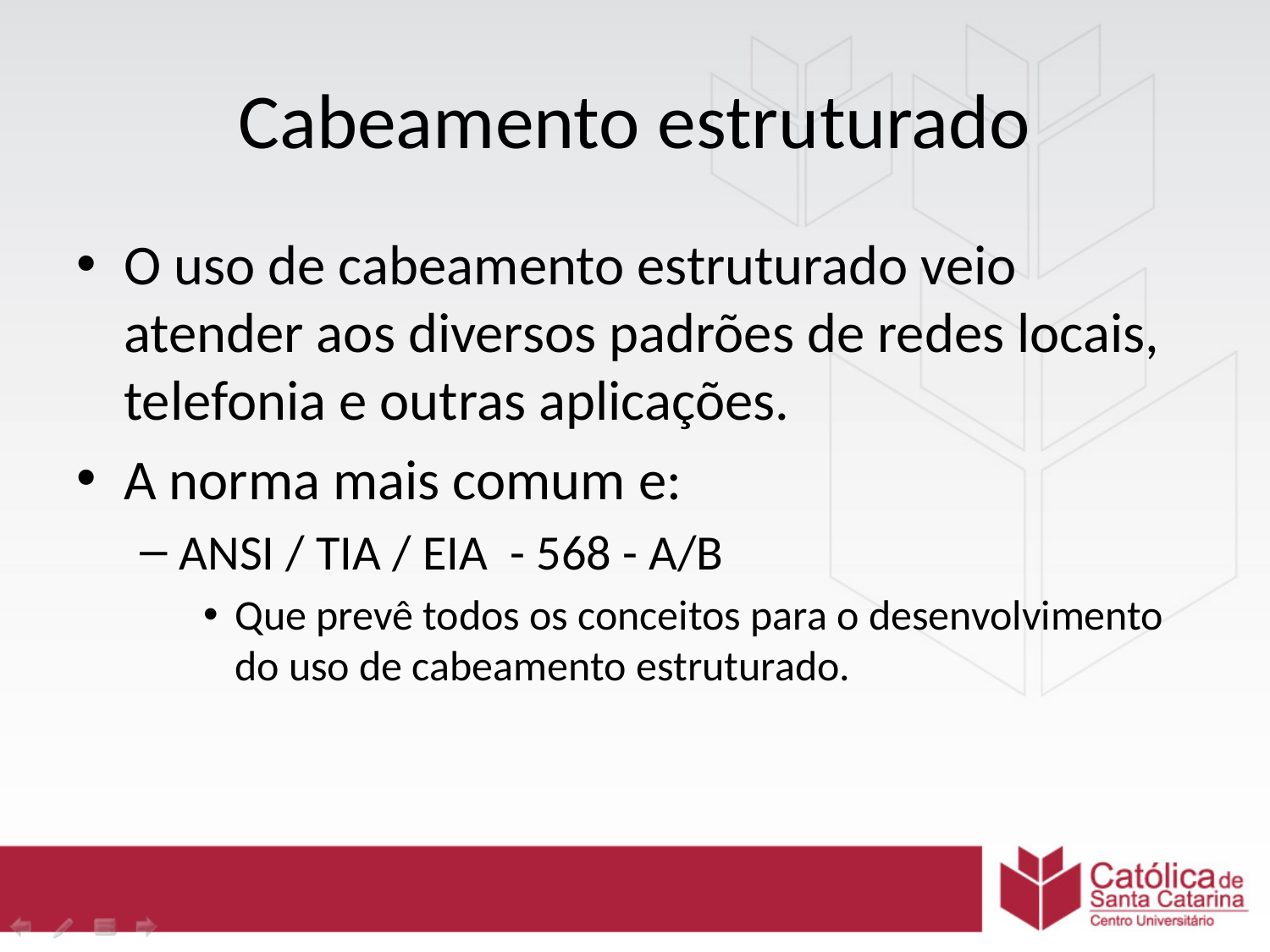

# Cabeamento estruturado
O uso de cabeamento estruturado veio atender aos diversos padrões de redes locais, telefonia e outras aplicações.
A norma mais comum e:
ANSI / TIA / EIA  - 568 - A/B
Que prevê todos os conceitos para o desenvolvimento do uso de cabeamento estruturado.